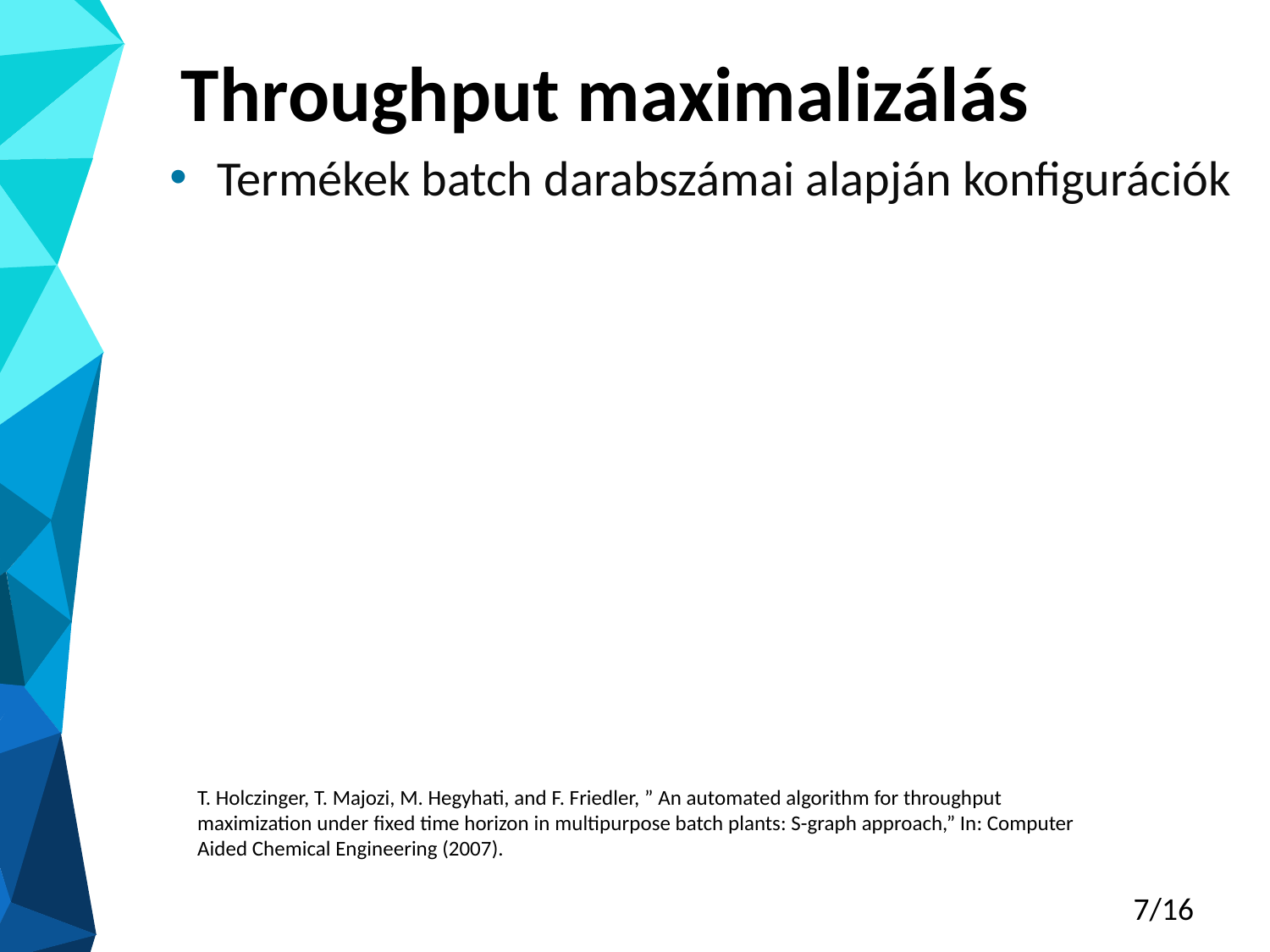

# Throughput maximalizálás
Termékek batch darabszámai alapján konfigurációk

T. Holczinger, T. Majozi, M. Hegyhati, and F. Friedler, ” An automated algorithm for throughput maximization under ﬁxed time horizon in multipurpose batch plants: S-graph approach,” In: Computer Aided Chemical Engineering (2007).
7/16